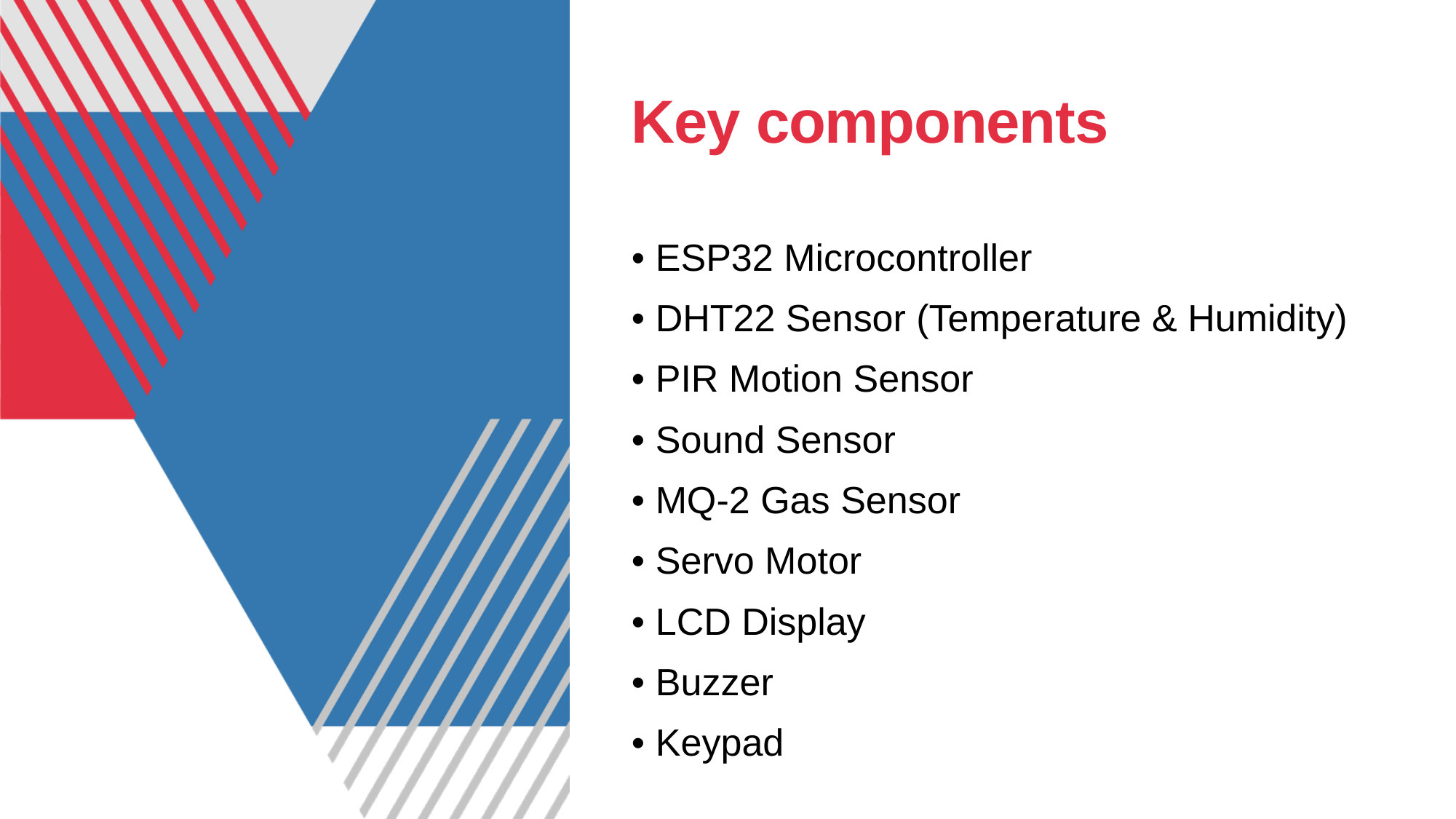

# Key components
• ESP32 Microcontroller
• DHT22 Sensor (Temperature & Humidity)
• PIR Motion Sensor
• Sound Sensor
• MQ-2 Gas Sensor
• Servo Motor
• LCD Display
• Buzzer
• Keypad